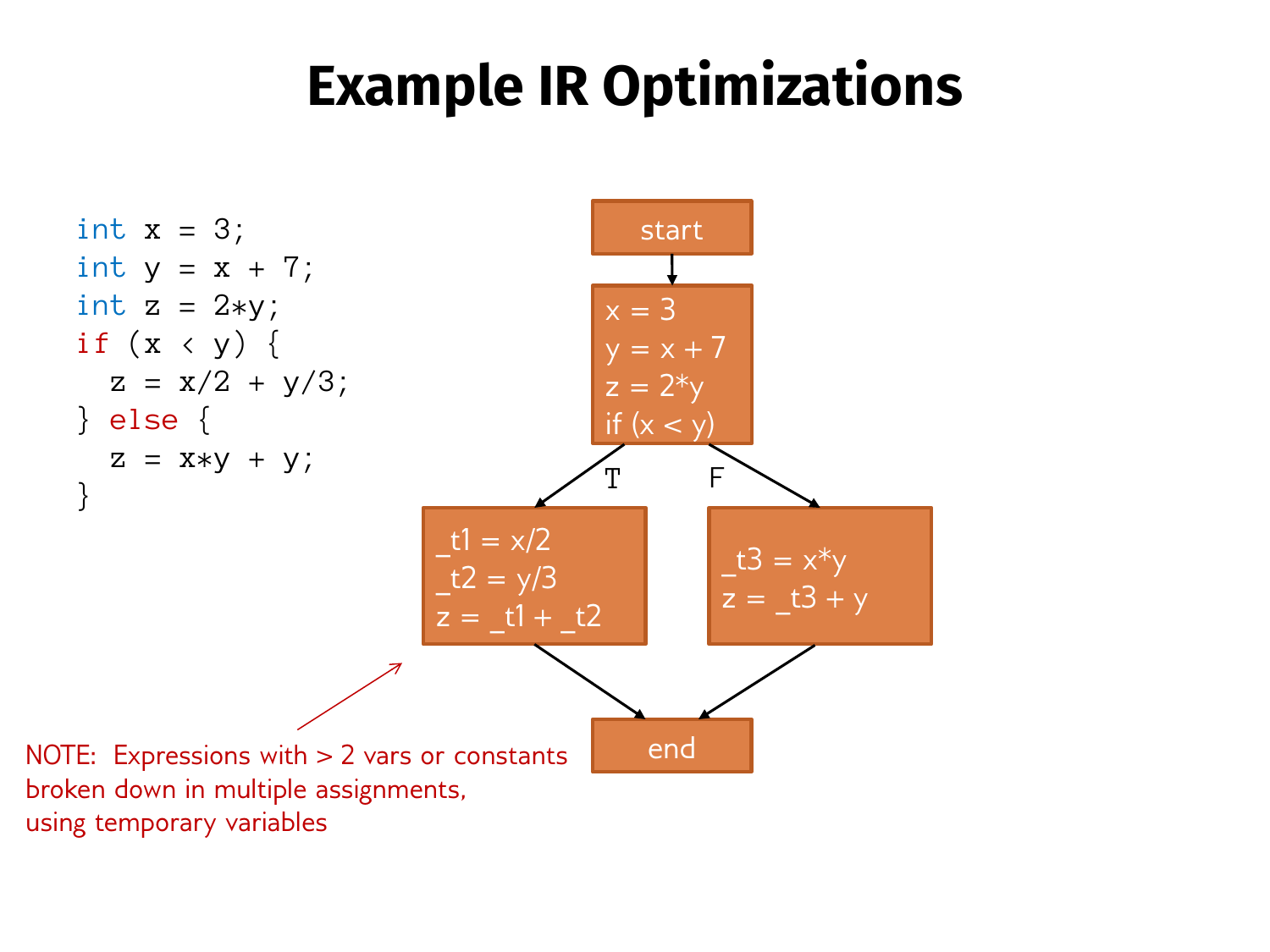

# Example IR Optimizations
int x = 3;
int y = x + 7;
int z = 2*y;
if (x < y) {
  z = x/2 + y/3;
} else {
  z = x*y + y;
}
start
x = 3
y = x + 7
z = 2*y
if (x < y)
F
T
_t1 = x/2
_t2 = y/3
z = _t1 + _t2
_t3 = x*y
z = _t3 + y
end
NOTE:  Expressions with > 2 vars or constants
broken down in multiple assignments,
using temporary variables